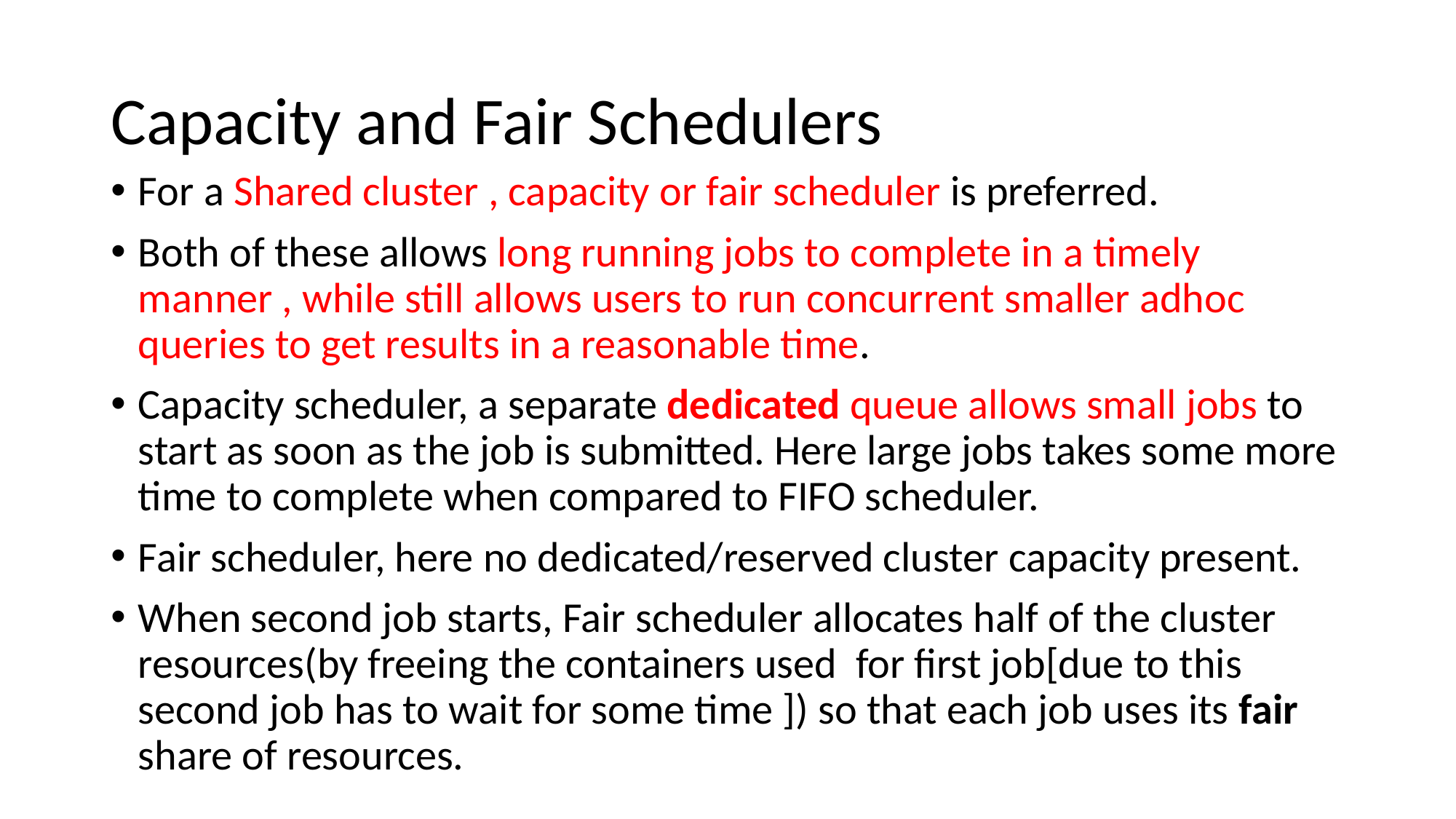

# Capacity and Fair Schedulers
For a Shared cluster , capacity or fair scheduler is preferred.
Both of these allows long running jobs to complete in a timely manner , while still allows users to run concurrent smaller adhoc queries to get results in a reasonable time.
Capacity scheduler, a separate dedicated queue allows small jobs to start as soon as the job is submitted. Here large jobs takes some more time to complete when compared to FIFO scheduler.
Fair scheduler, here no dedicated/reserved cluster capacity present.
When second job starts, Fair scheduler allocates half of the cluster resources(by freeing the containers used  for first job[due to this second job has to wait for some time ]) so that each job uses its fair share of resources.